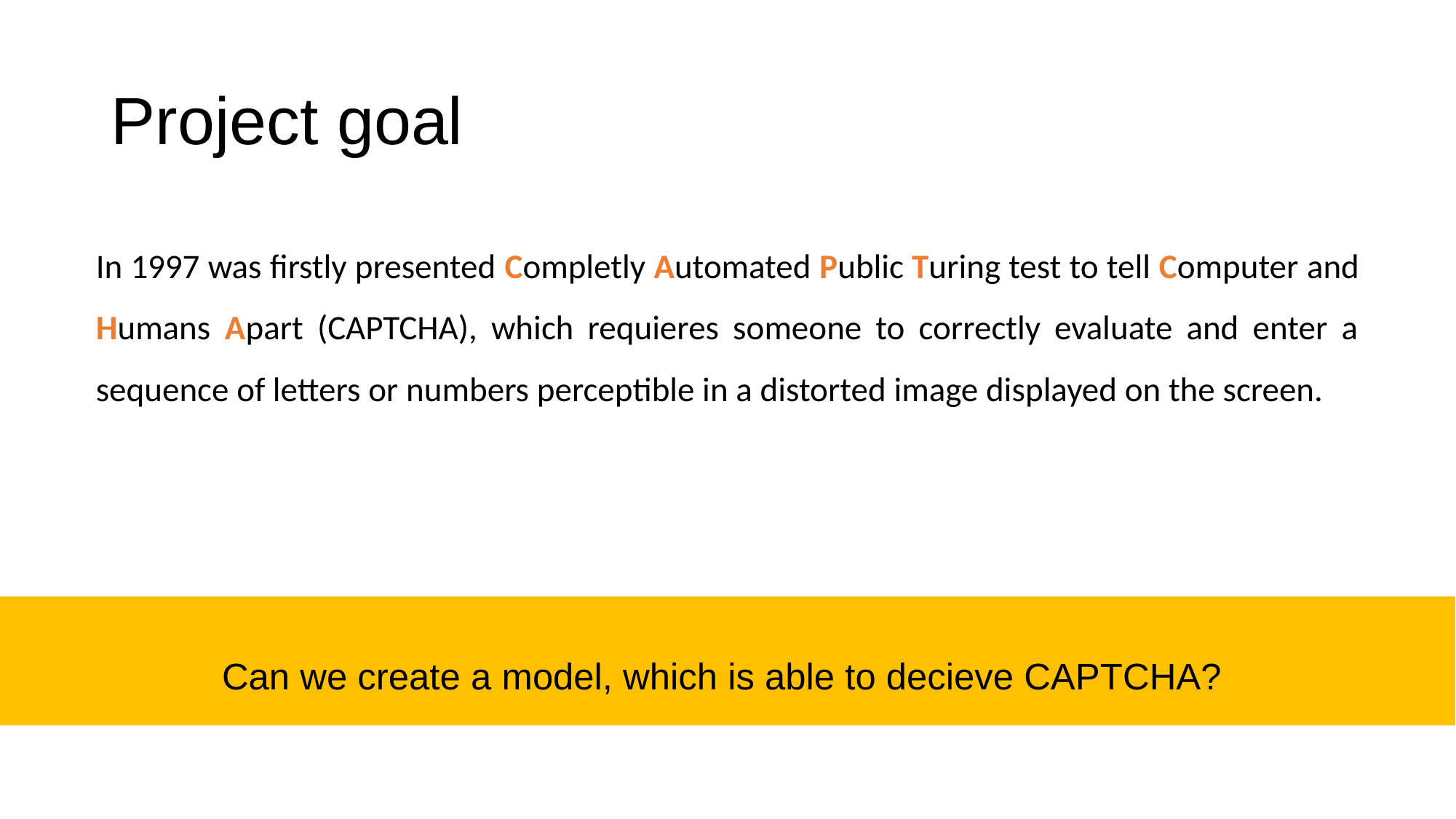

# Project goal
In 1997 was firstly presented Completly Automated Public Turing test to tell Computer and Humans Apart (CAPTCHA), which requieres someone to correctly evaluate and enter a sequence of letters or numbers perceptible in a distorted image displayed on the screen.

Can we create a model, which is able to decieve CAPTCHA?